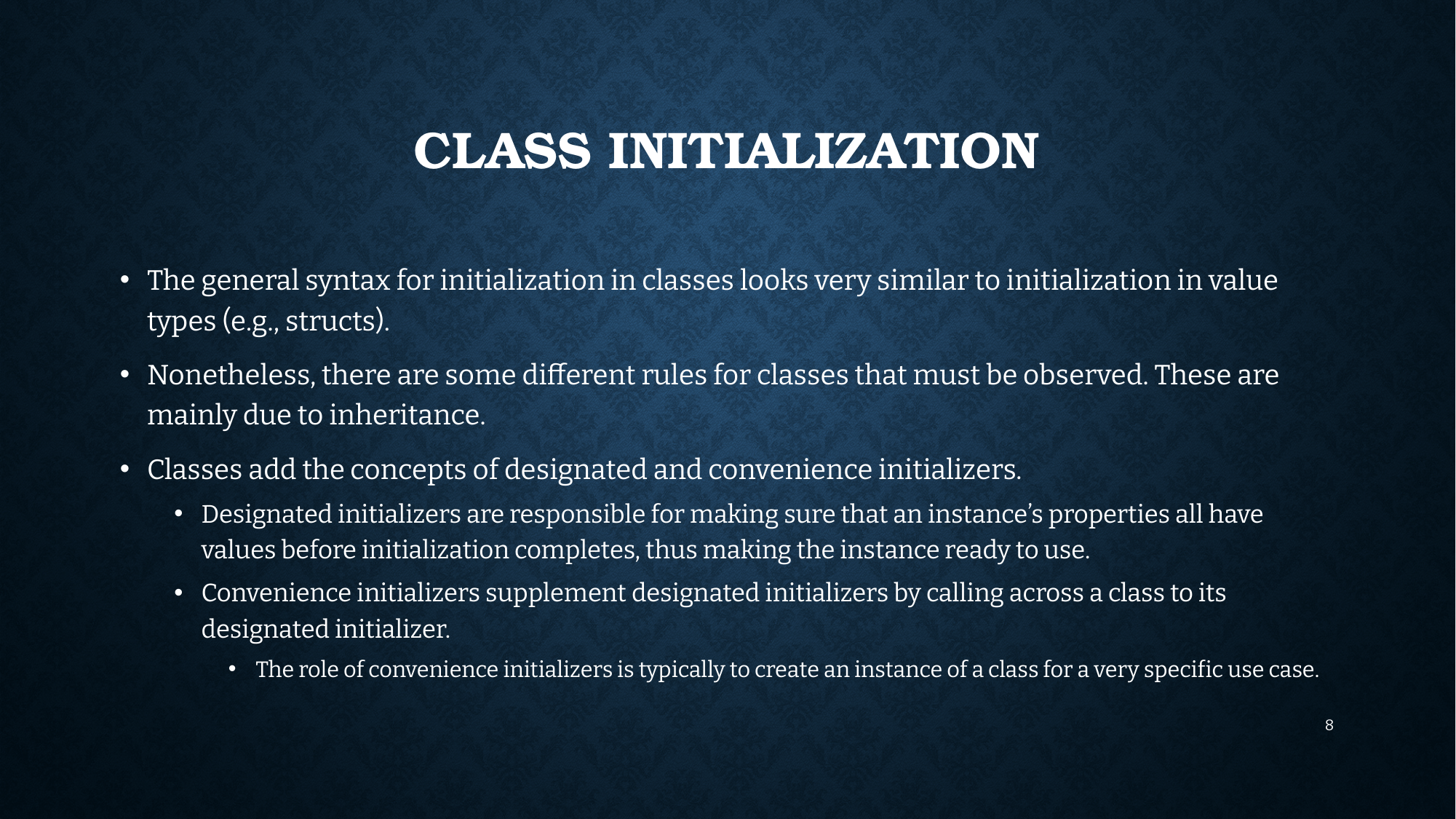

# Class initialization
The general syntax for initialization in classes looks very similar to initialization in value types (e.g., structs).
Nonetheless, there are some different rules for classes that must be observed. These are mainly due to inheritance.
Classes add the concepts of designated and convenience initializers.
Designated initializers are responsible for making sure that an instance’s properties all have values before initialization completes, thus making the instance ready to use.
Convenience initializers supplement designated initializers by calling across a class to its designated initializer.
The role of convenience initializers is typically to create an instance of a class for a very specific use case.
8